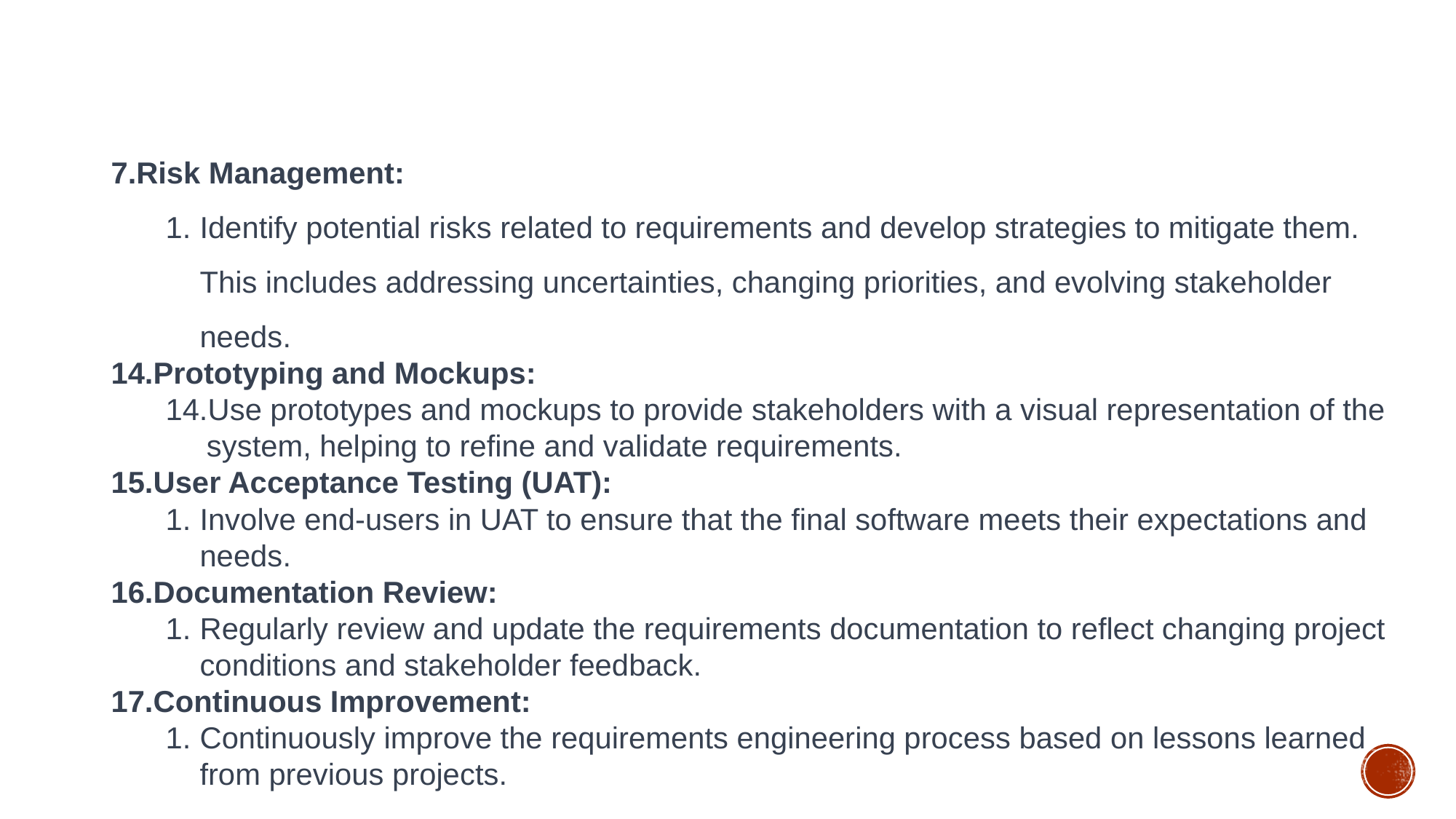

Risk Management:
Identify potential risks related to requirements and develop strategies to mitigate them. This includes addressing uncertainties, changing priorities, and evolving stakeholder needs.
Prototyping and Mockups:
Use prototypes and mockups to provide stakeholders with a visual representation of the system, helping to refine and validate requirements.
User Acceptance Testing (UAT):
Involve end-users in UAT to ensure that the final software meets their expectations and needs.
Documentation Review:
Regularly review and update the requirements documentation to reflect changing project conditions and stakeholder feedback.
Continuous Improvement:
Continuously improve the requirements engineering process based on lessons learned from previous projects.